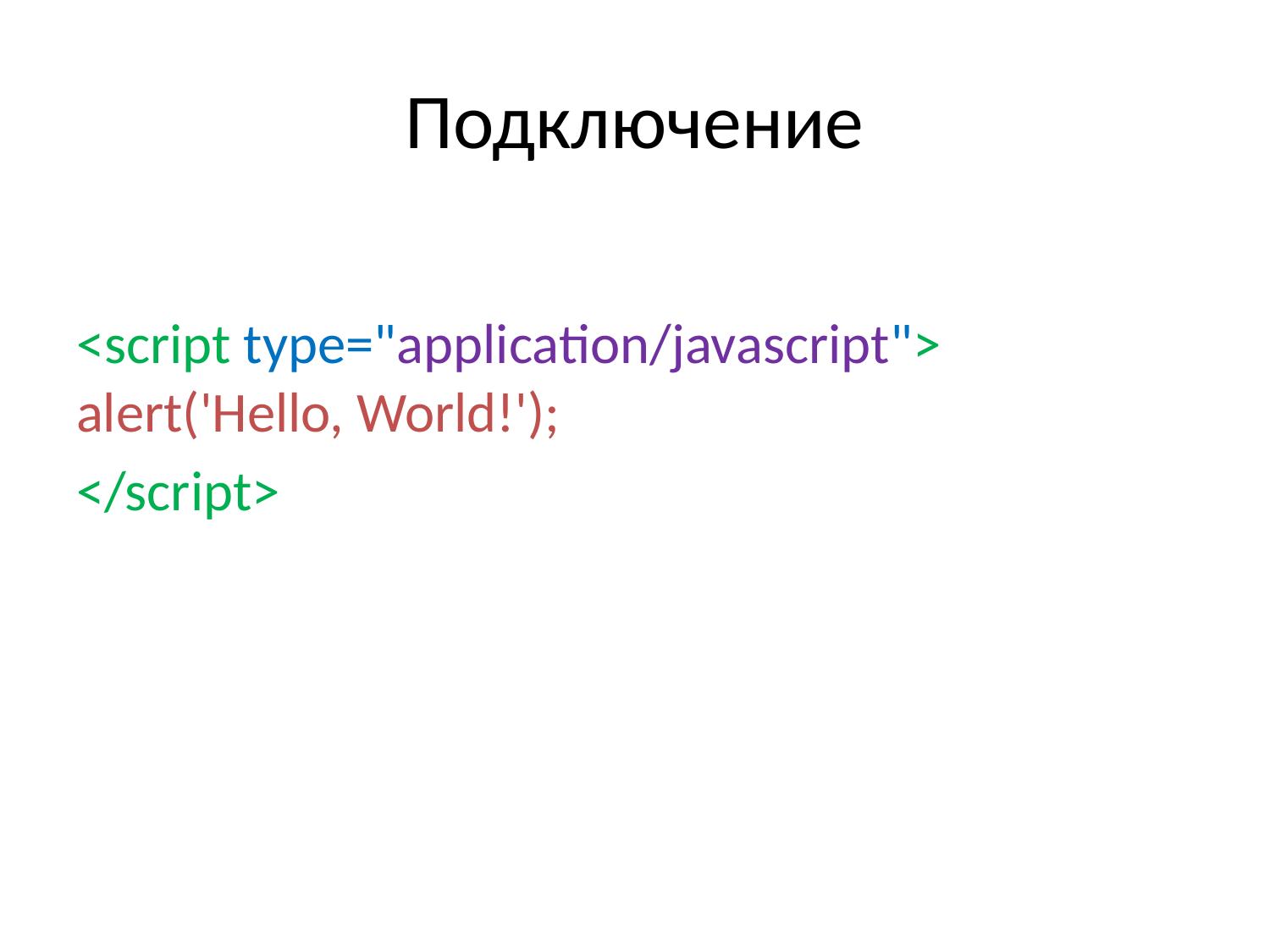

# Подключение

<script type="application/javascript"> 	alert('Hello, World!');
</script>